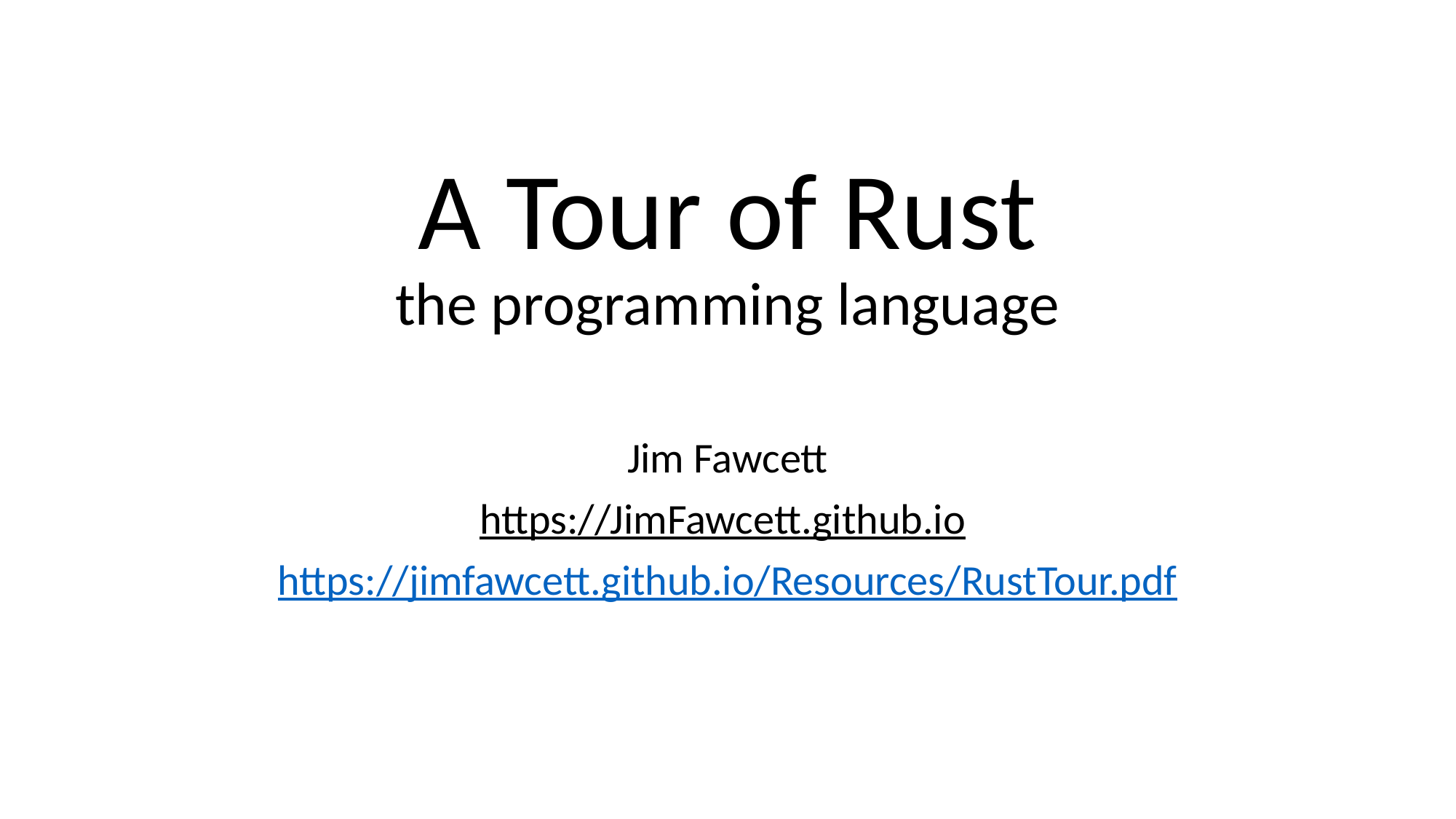

# A Tour of Rust the programming language
Jim Fawcett
https://JimFawcett.github.io
https://jimfawcett.github.io/Resources/RustTour.pdf